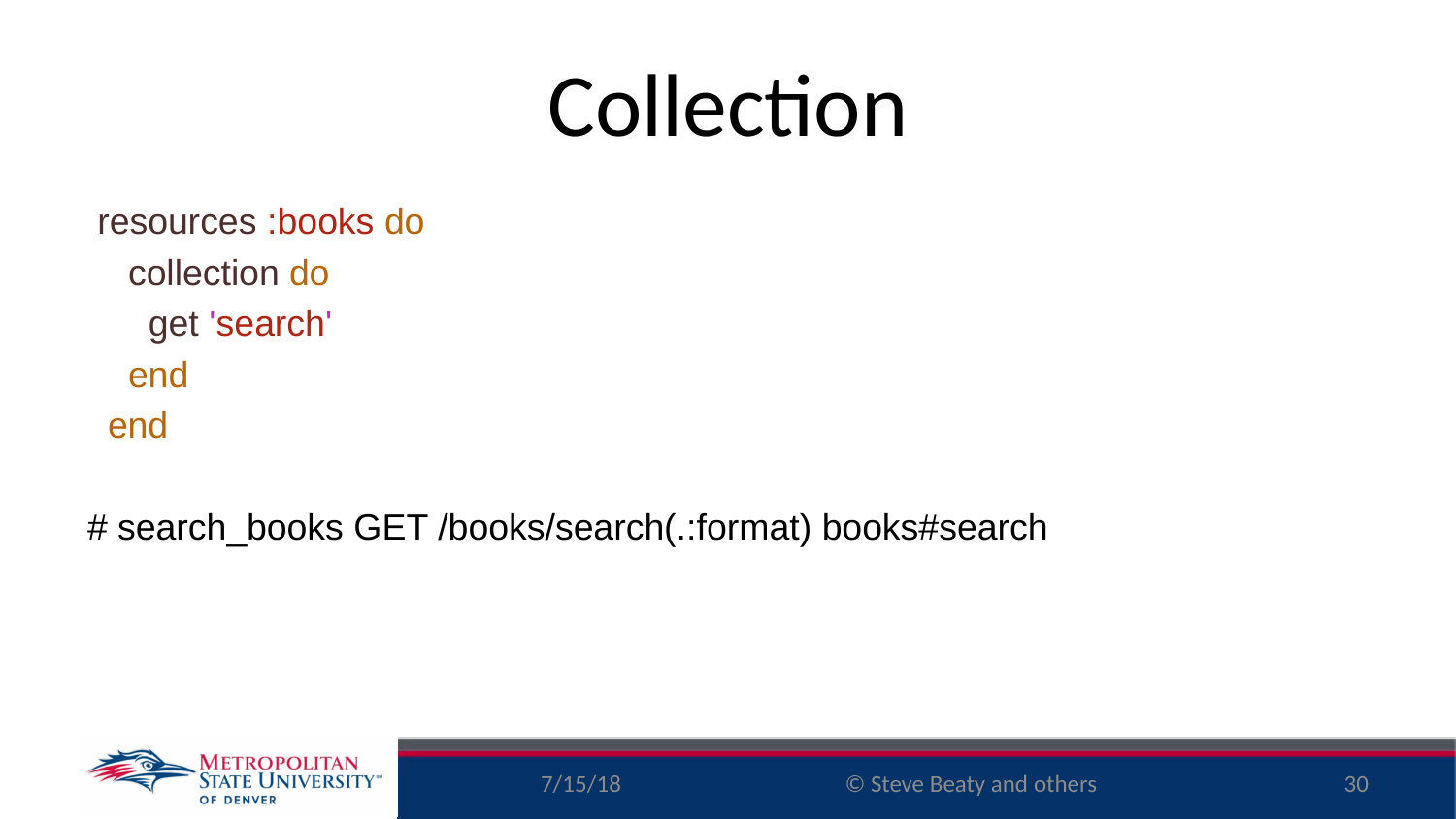

# Collection
 resources :books do
    collection do
      get 'search'
    end
  end

# search_books GET /books/search(.:format) books#search

7/15/18
30
© Steve Beaty and others